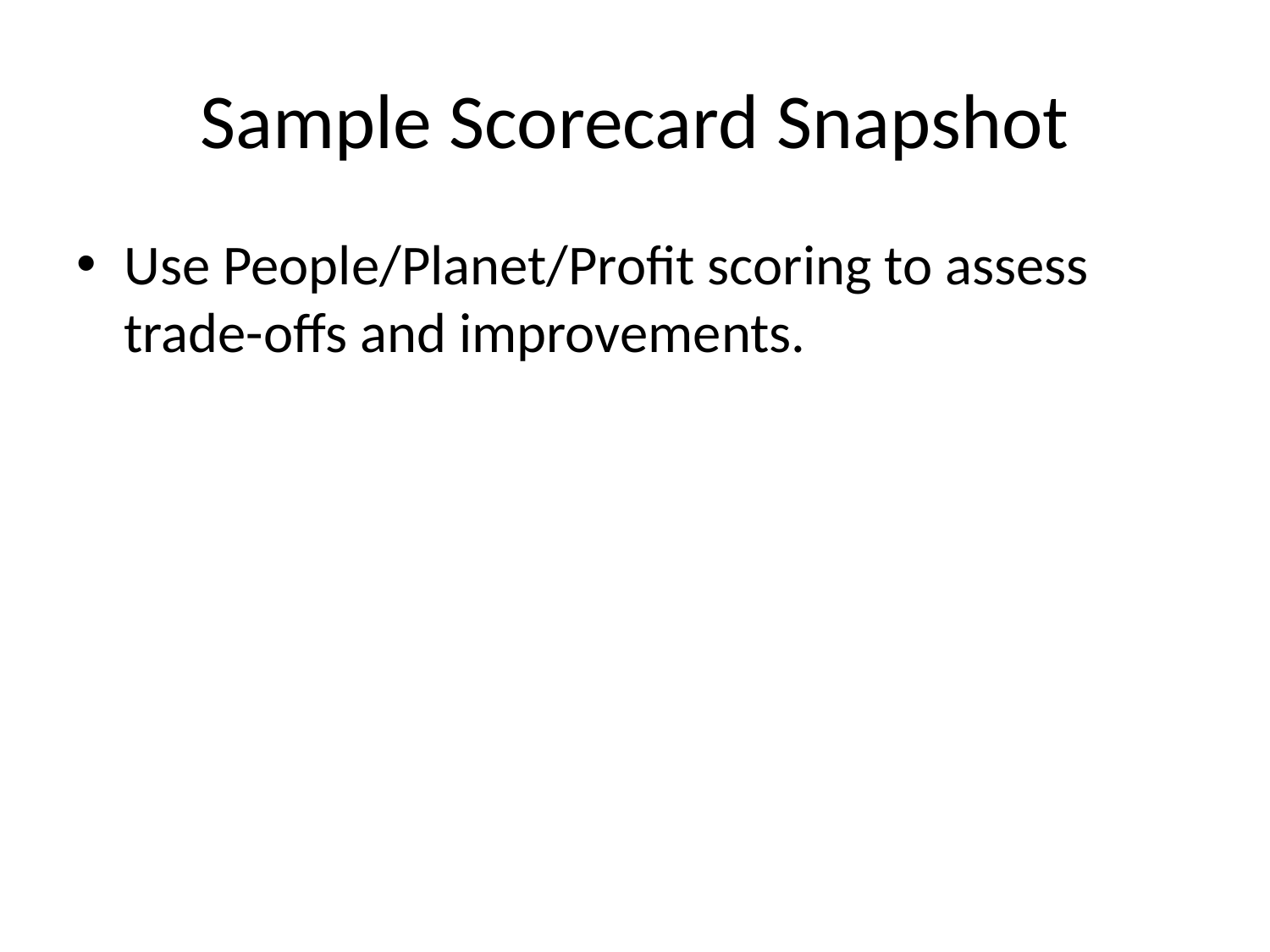

# Sample Scorecard Snapshot
Use People/Planet/Profit scoring to assess trade-offs and improvements.